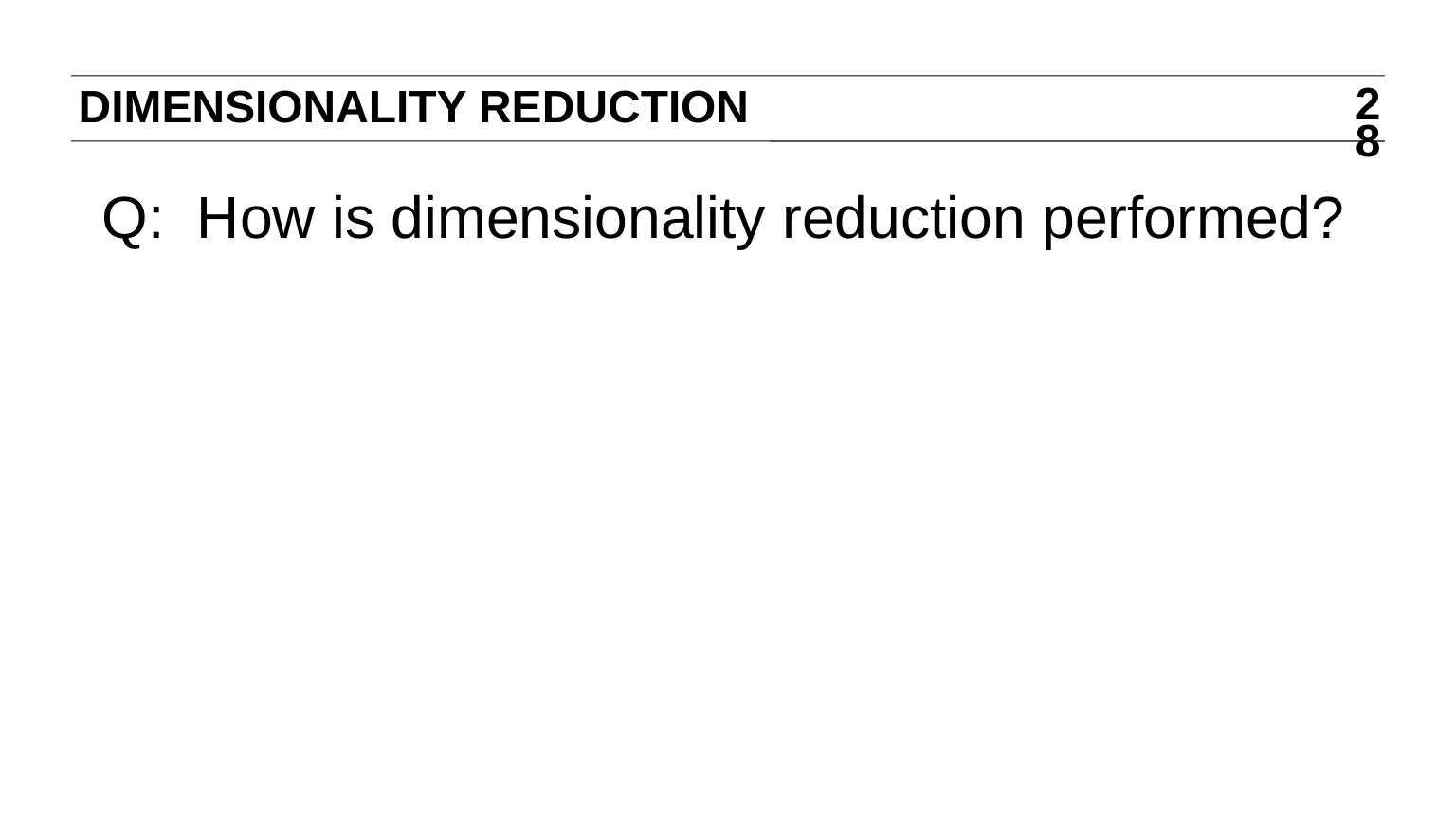

Dimensionality reduction
28
Q:  How is dimensionality reduction performed?